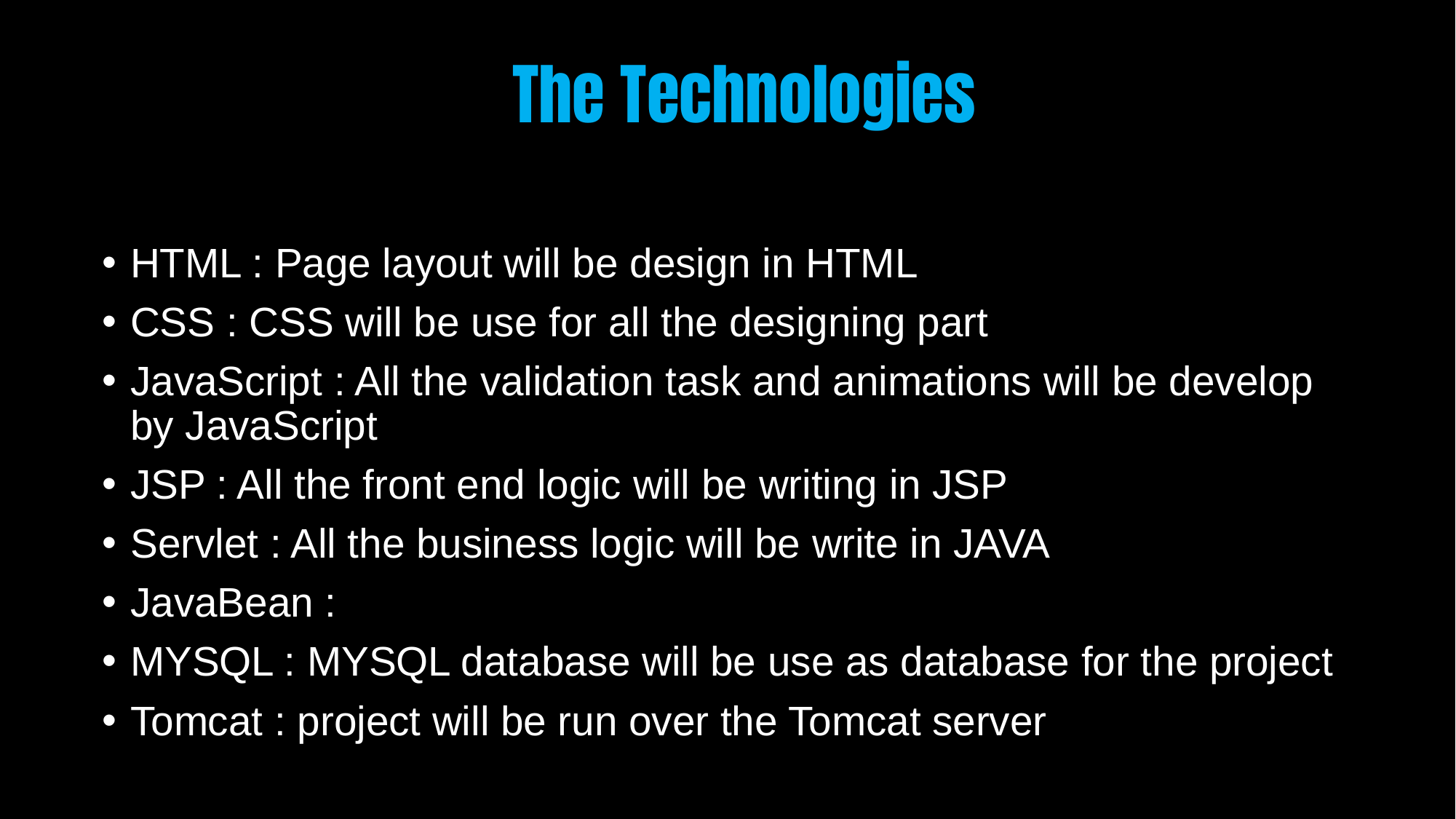

# The Technologies
HTML : Page layout will be design in HTML
CSS : CSS will be use for all the designing part
JavaScript : All the validation task and animations will be develop by JavaScript
JSP : All the front end logic will be writing in JSP
Servlet : All the business logic will be write in JAVA
JavaBean :
MYSQL : MYSQL database will be use as database for the project
Tomcat : project will be run over the Tomcat server